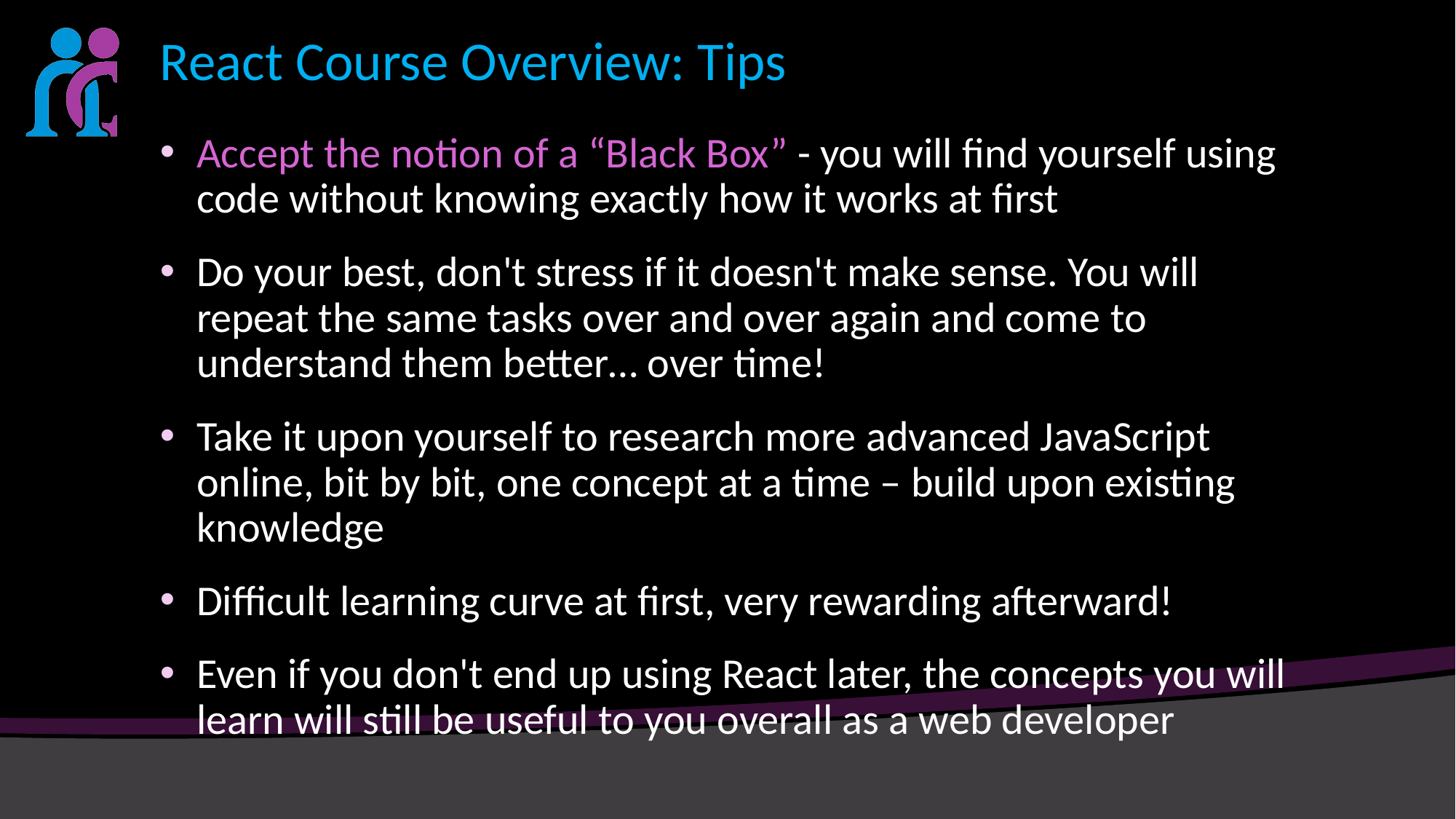

# React Course Overview: Tips
Accept the notion of a “Black Box” - you will find yourself using code without knowing exactly how it works at first
Do your best, don't stress if it doesn't make sense. You will repeat the same tasks over and over again and come to understand them better… over time!
Take it upon yourself to research more advanced JavaScript online, bit by bit, one concept at a time – build upon existing knowledge
Difficult learning curve at first, very rewarding afterward!
Even if you don't end up using React later, the concepts you will learn will still be useful to you overall as a web developer